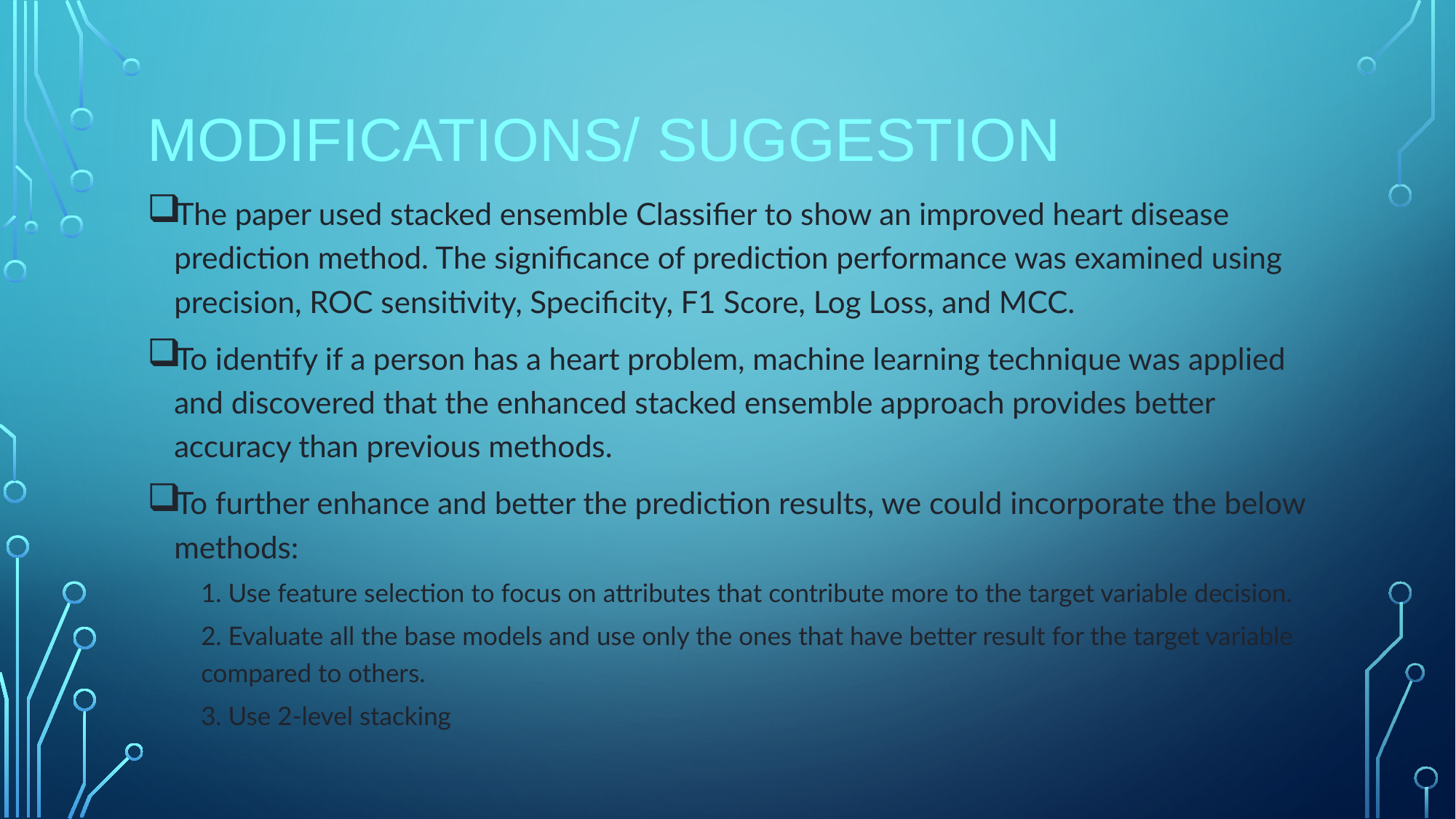

# Modifications/ Suggestion
The paper used stacked ensemble Classifier to show an improved heart disease prediction method. The significance of prediction performance was examined using precision, ROC sensitivity, Specificity, F1 Score, Log Loss, and MCC.
To identify if a person has a heart problem, machine learning technique was applied and discovered that the enhanced stacked ensemble approach provides better accuracy than previous methods.
To further enhance and better the prediction results, we could incorporate the below methods:
1. Use feature selection to focus on attributes that contribute more to the target variable decision.
2. Evaluate all the base models and use only the ones that have better result for the target variable compared to others.
3. Use 2-level stacking